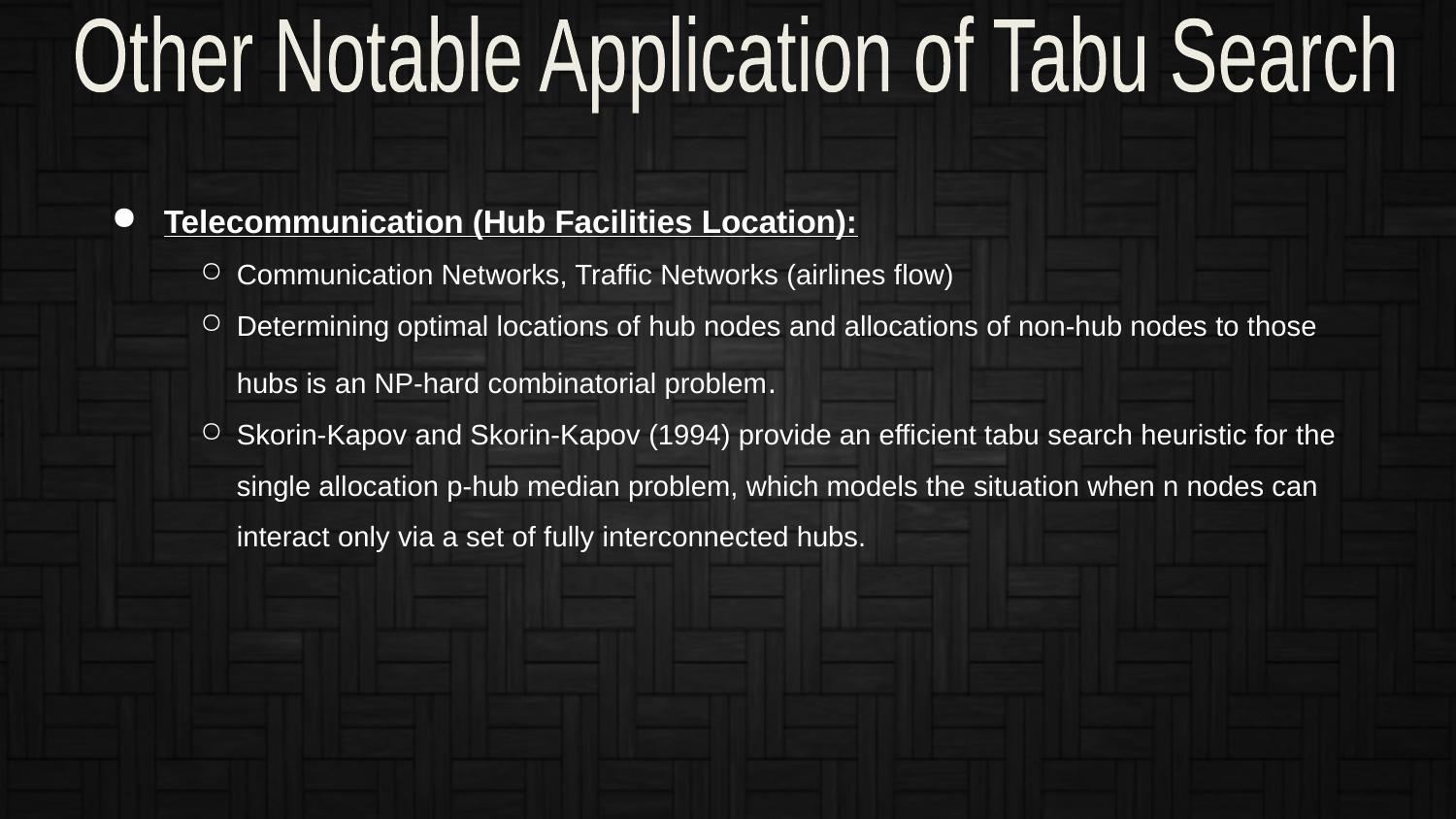

Other Notable Application of Tabu Search
Telecommunication (Hub Facilities Location):
Communication Networks, Traffic Networks (airlines flow)
Determining optimal locations of hub nodes and allocations of non-hub nodes to those hubs is an NP-hard combinatorial problem.
Skorin-Kapov and Skorin-Kapov (1994) provide an efficient tabu search heuristic for the single allocation p-hub median problem, which models the situation when n nodes can interact only via a set of fully interconnected hubs.